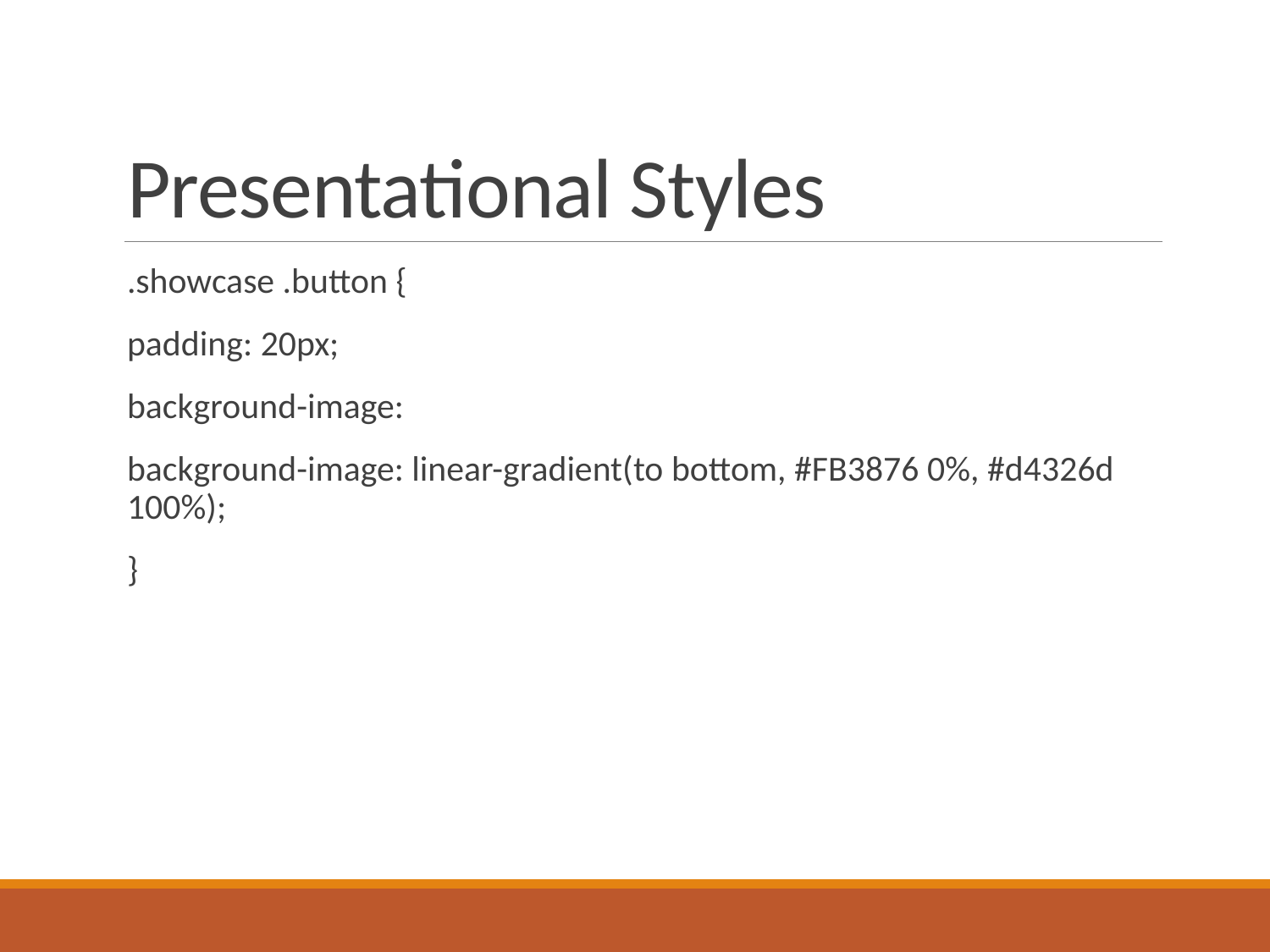

# Presentational Styles
.showcase .button {
padding: 20px;
background-image:
background-image: linear-gradient(to bottom, #FB3876 0%, #d4326d 100%);
}